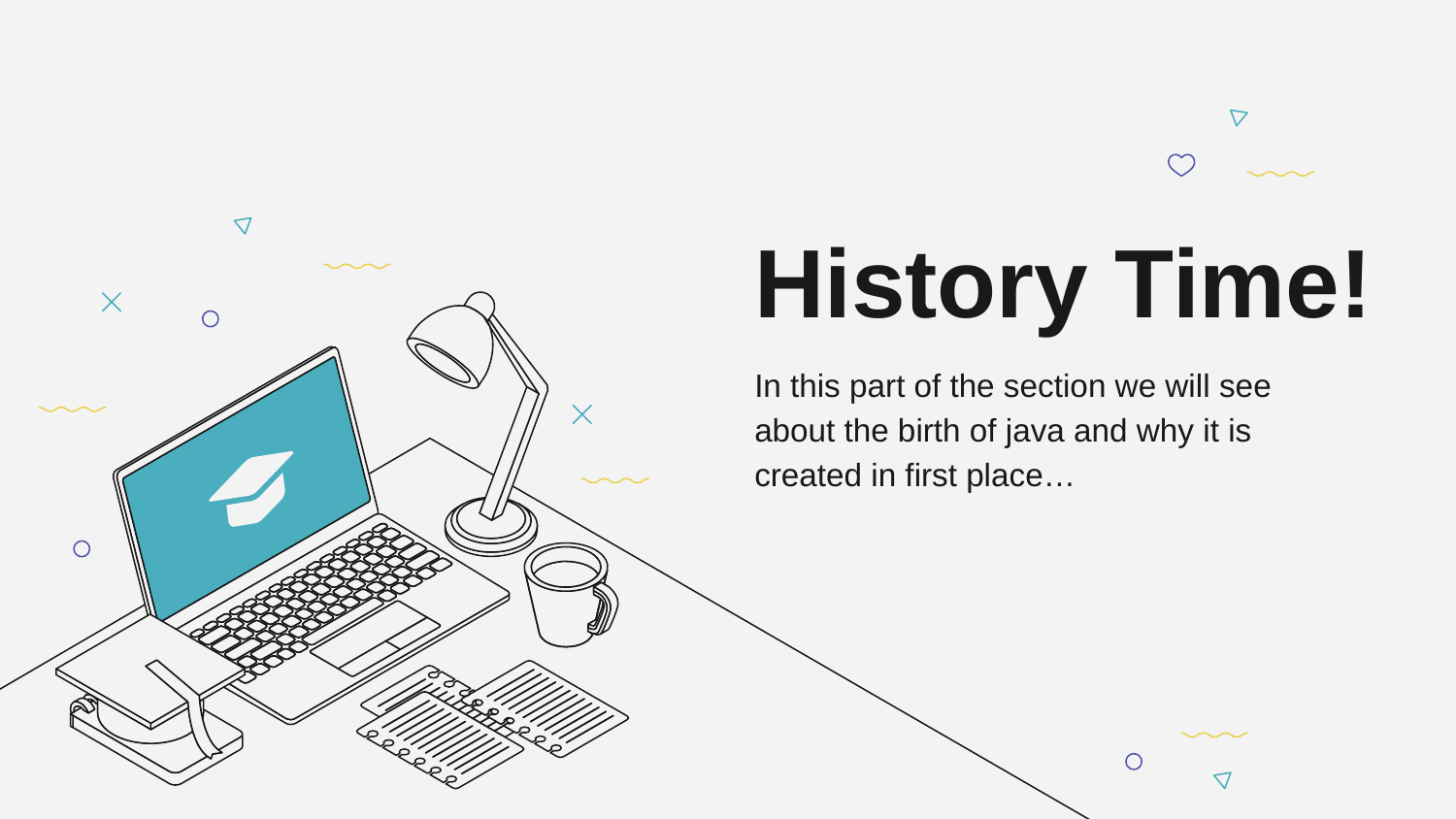

# History Time!

In this part of the section we will see about the birth of java and why it is created in first place…